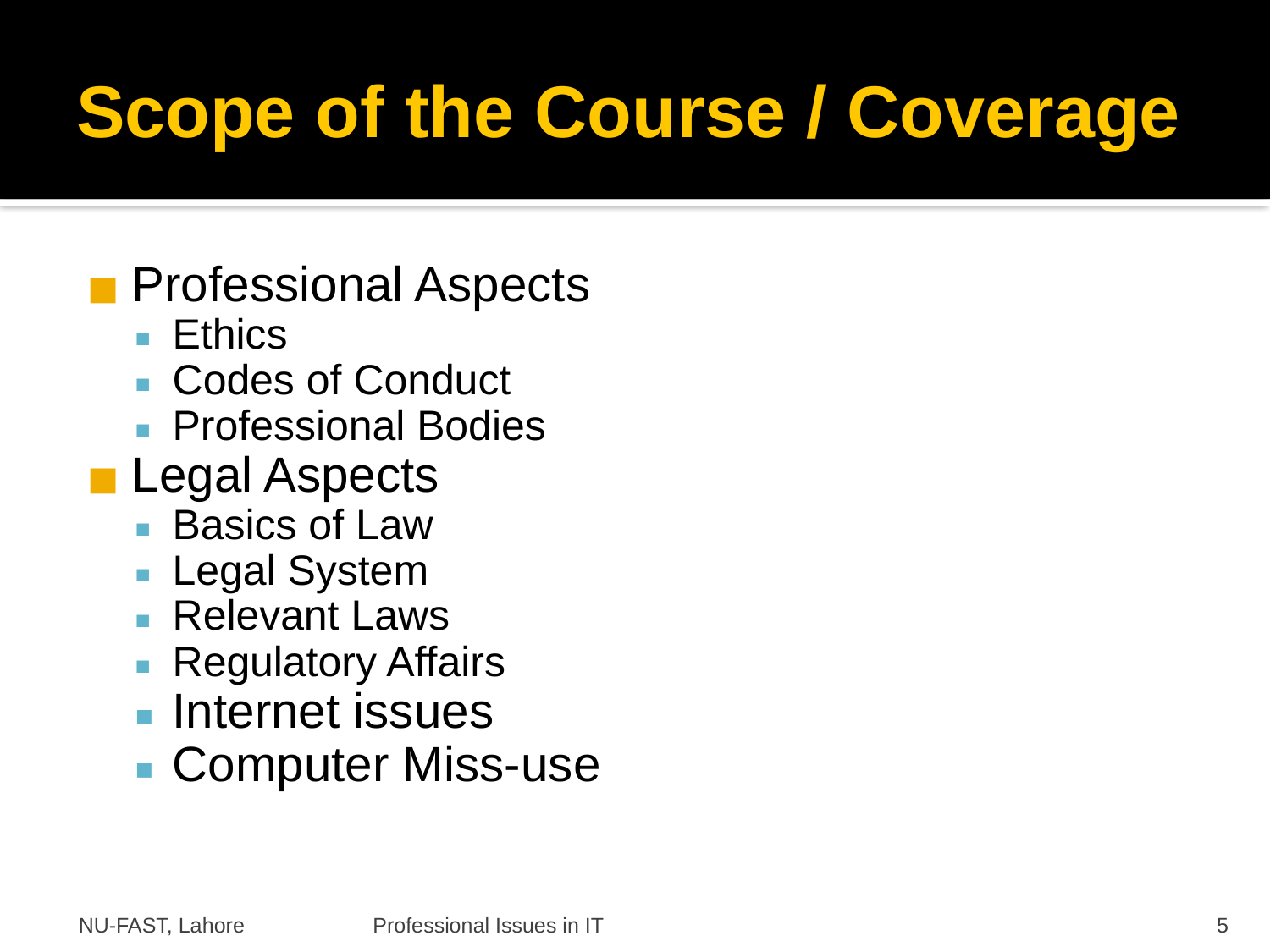

Scope of the Course / Coverage
Professional Aspects
Ethics
Codes of Conduct
Professional Bodies
Legal Aspects
Basics of Law
Legal System
Relevant Laws
Regulatory Affairs
Internet issues
Computer Miss-use
NU-FAST, Lahore
Professional Issues in IT
5